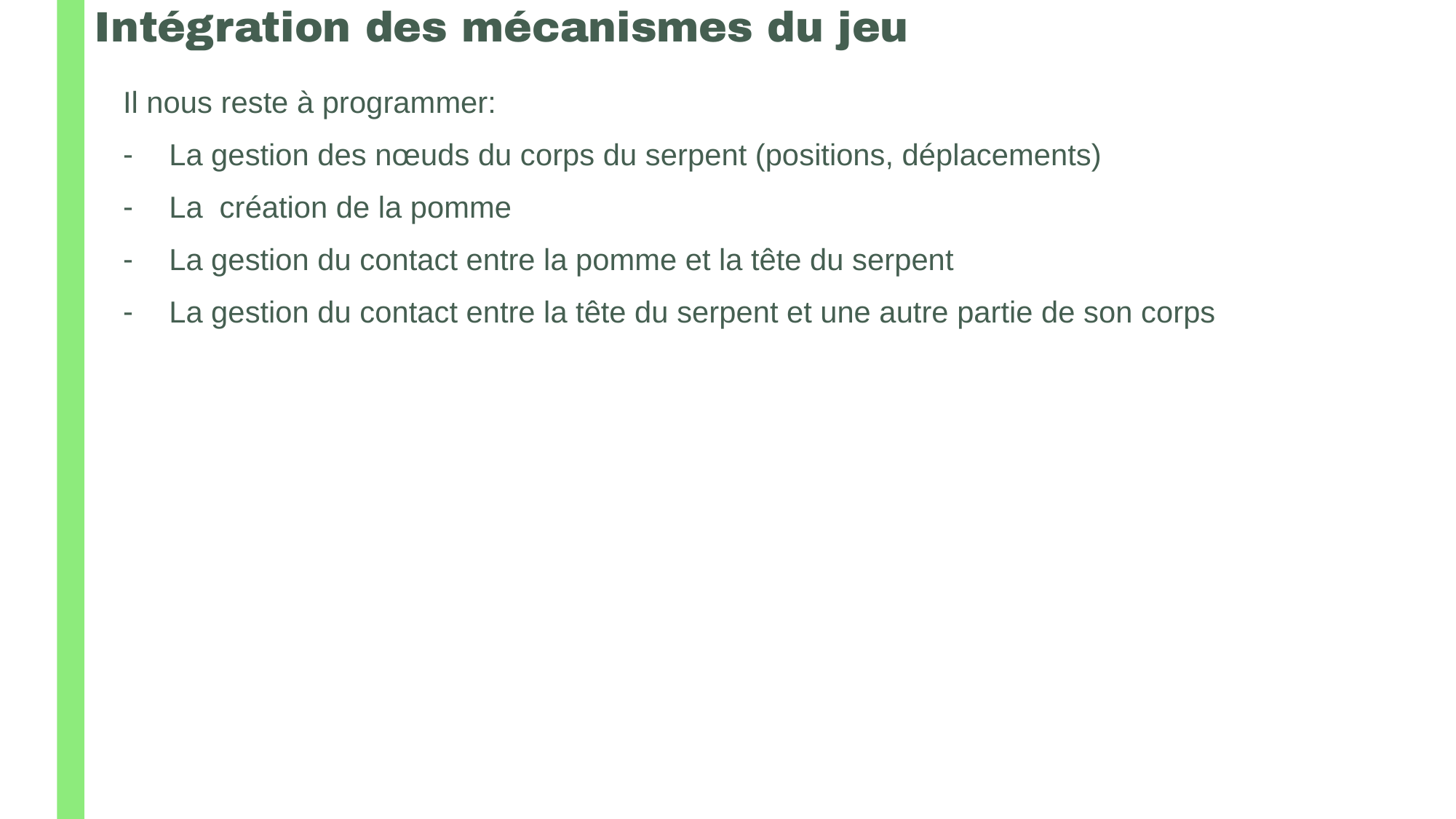

# Intégration des mécanismes du jeu
Il nous reste à programmer:
La gestion des nœuds du corps du serpent (positions, déplacements)
La  création de la pomme
La gestion du contact entre la pomme et la tête du serpent
La gestion du contact entre la tête du serpent et une autre partie de son corps